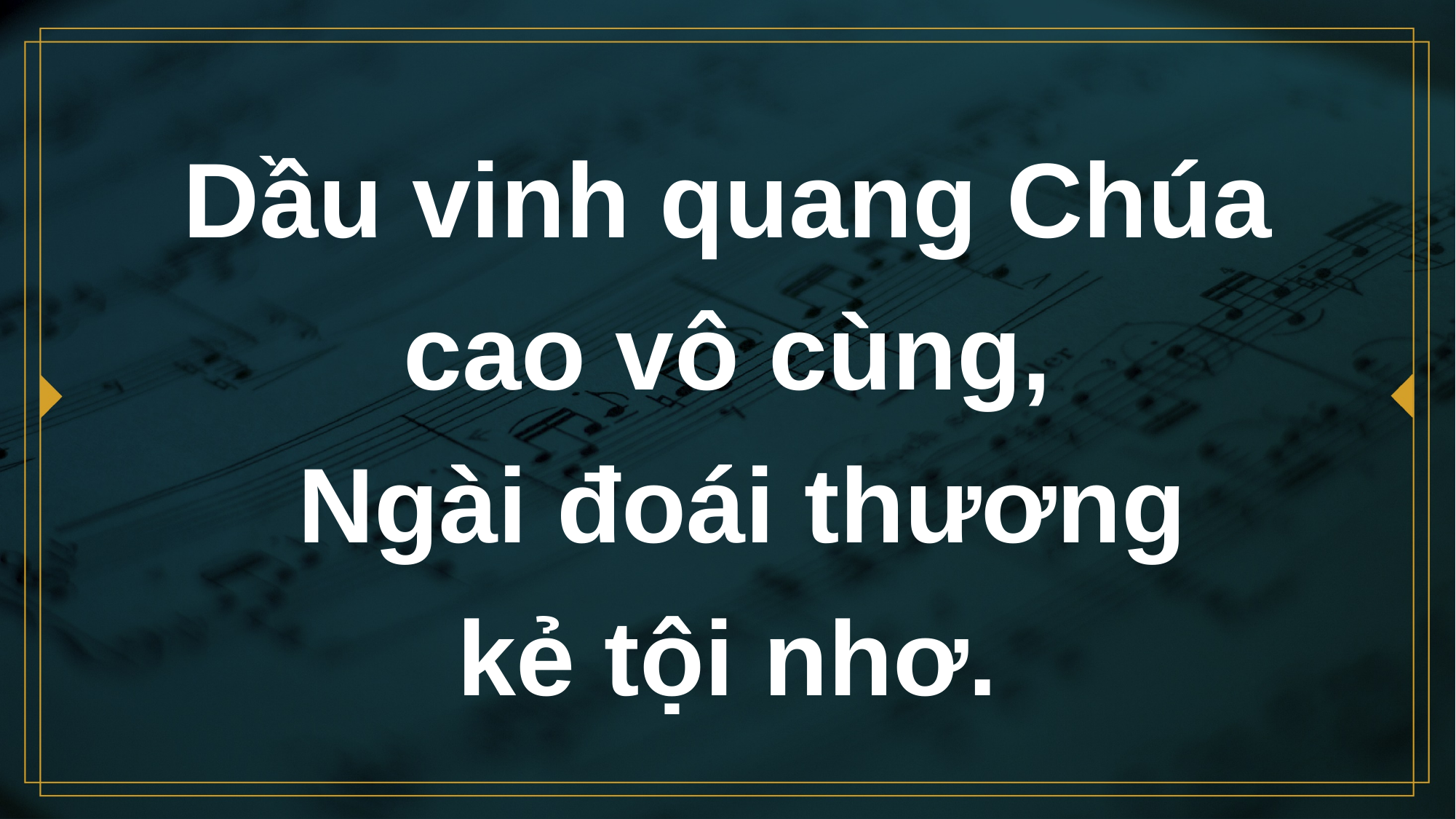

# Dầu vinh quang Chúa cao vô cùng, Ngài đoái thương kẻ tội nhơ.